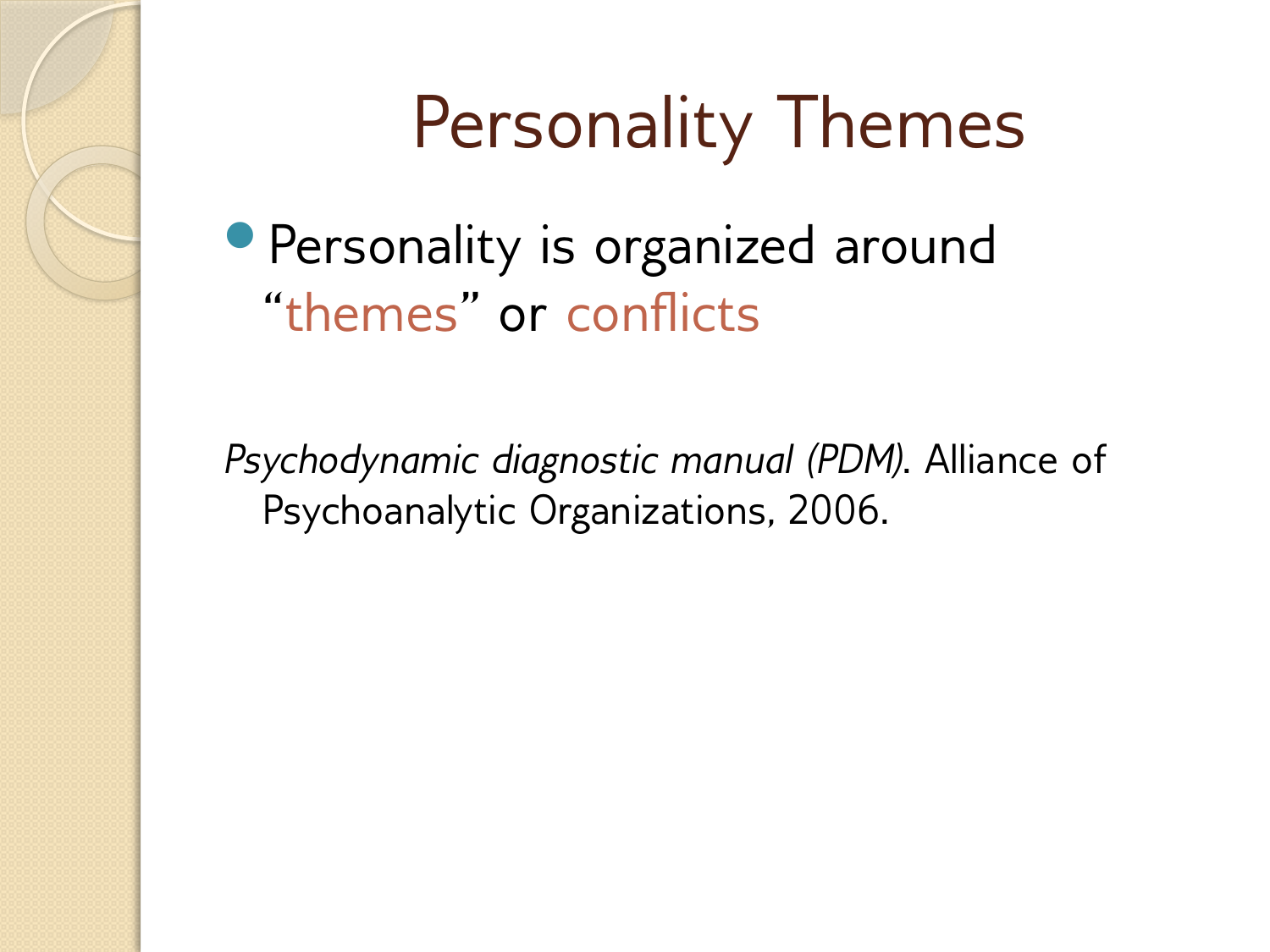

# Personality Themes
Personality is organized around “themes” or conflicts

Psychodynamic diagnostic manual (PDM). Alliance of Psychoanalytic Organizations, 2006.‏